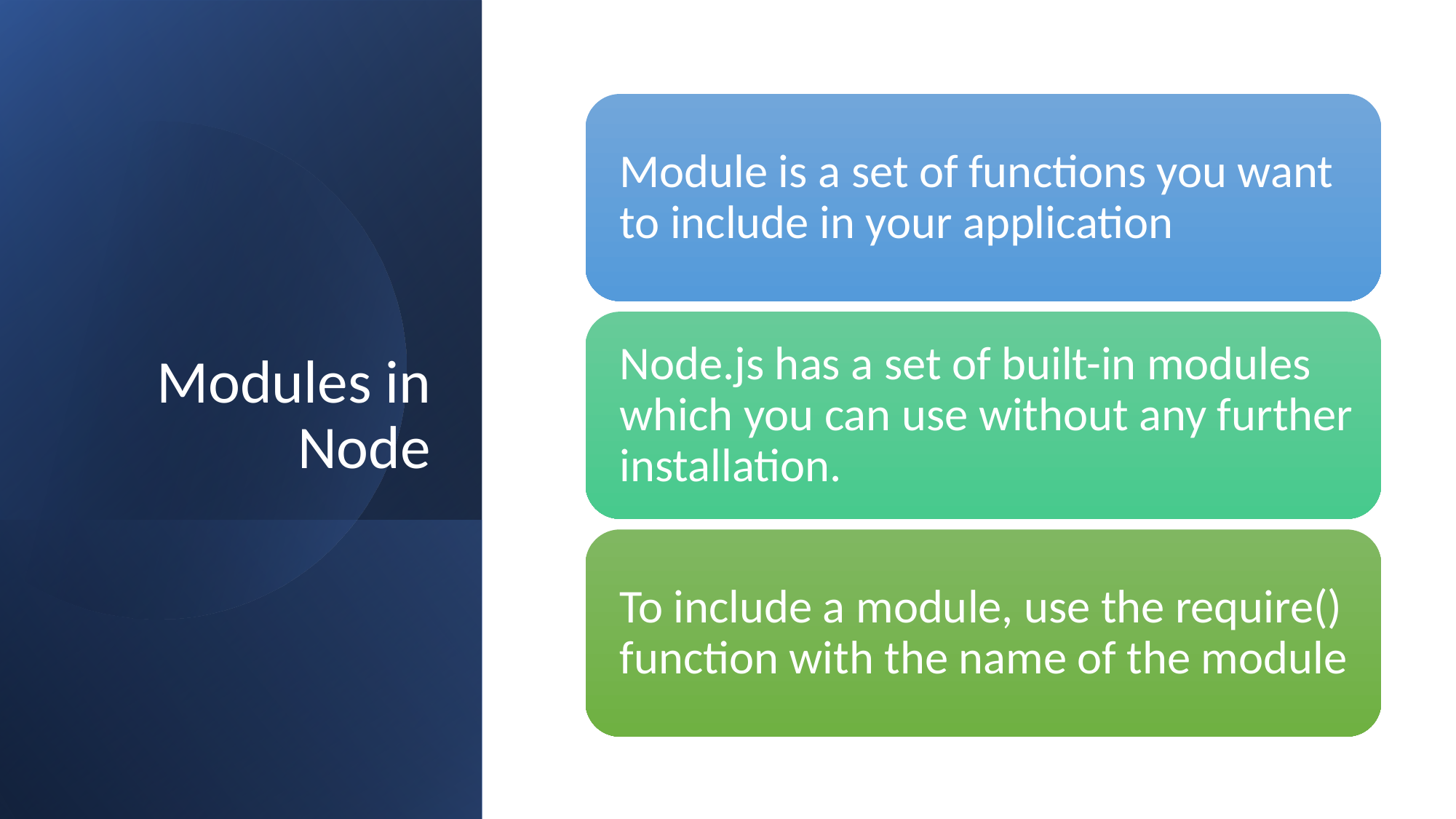

Module is a set of functions you want to include in your application
Node.js has a set of built-in modules which you can use without any further installation.
To include a module, use the require() function with the name of the module

# Modules in Node